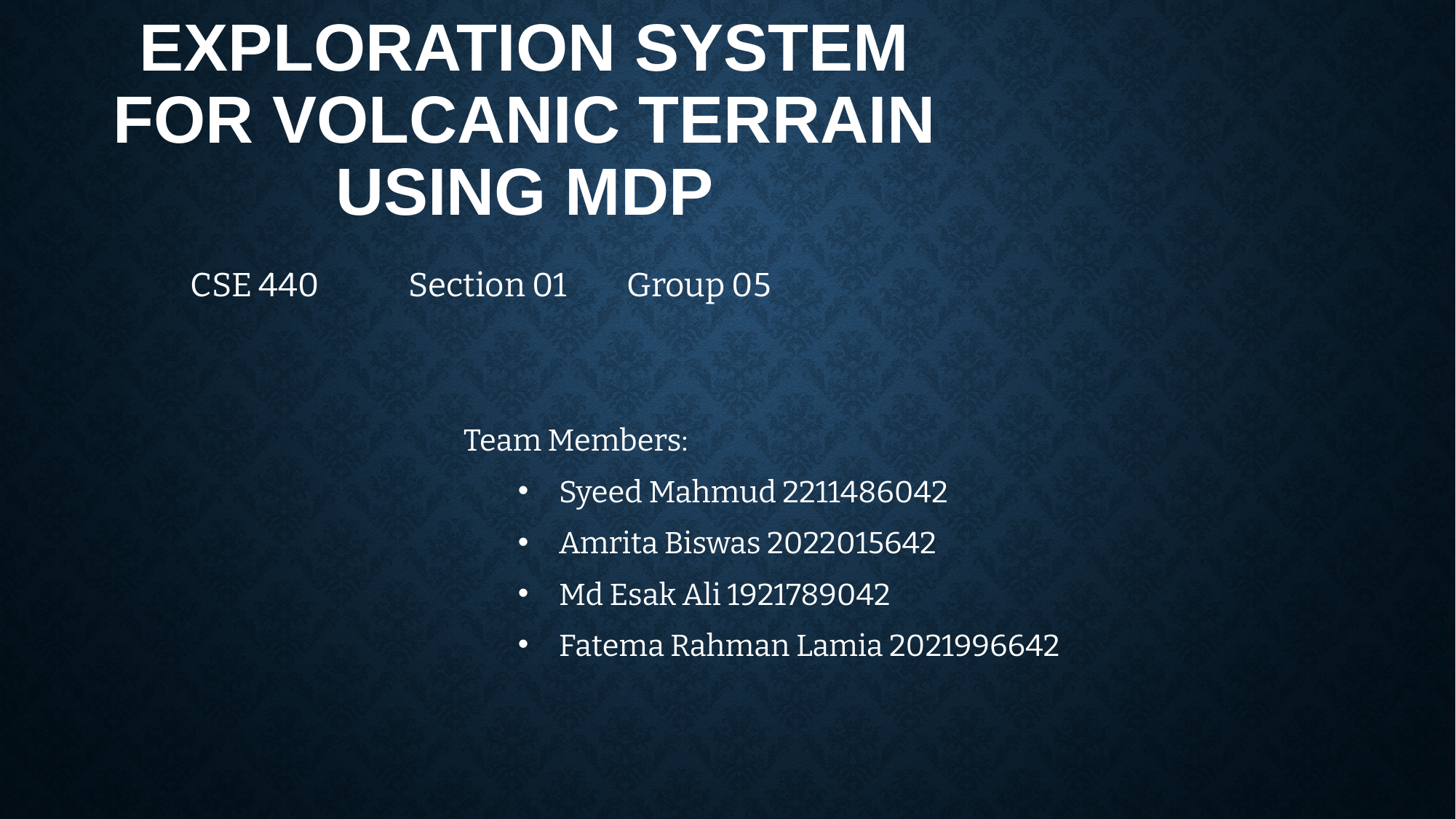

# Autonomous Exploration System for Volcanic Terrain Using MDP
CSE 440 	Section 01 	Group 05

Team Members:
Syeed Mahmud 2211486042
Amrita Biswas 2022015642
Md Esak Ali 1921789042
Fatema Rahman Lamia 2021996642